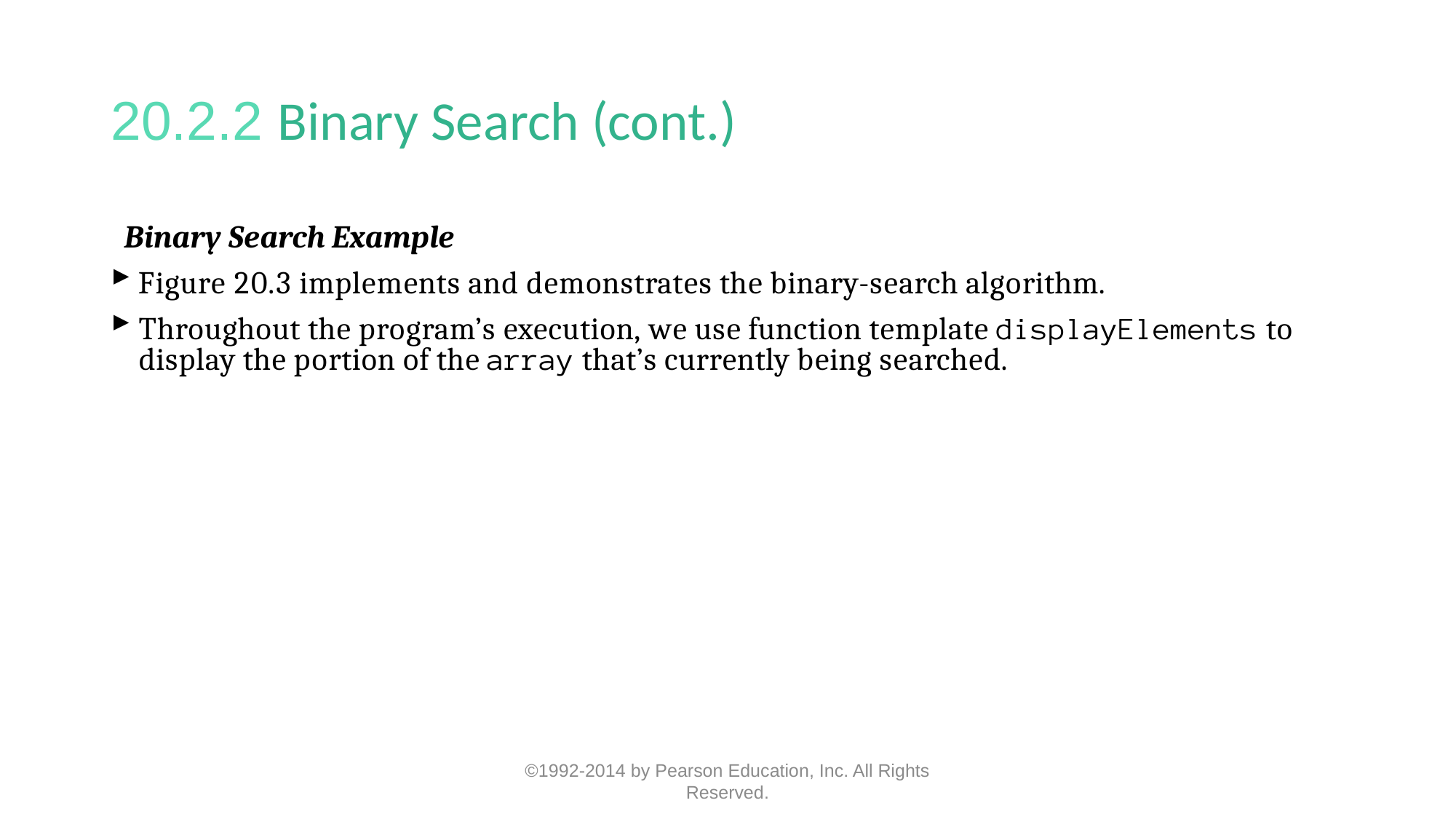

# 20.2.2 Binary Search (cont.)
Binary Search Example
Figure 20.3 implements and demonstrates the binary-search algorithm.
Throughout the program’s execution, we use function template displayElements to display the portion of the array that’s currently being searched.
©1992-2014 by Pearson Education, Inc. All Rights Reserved.